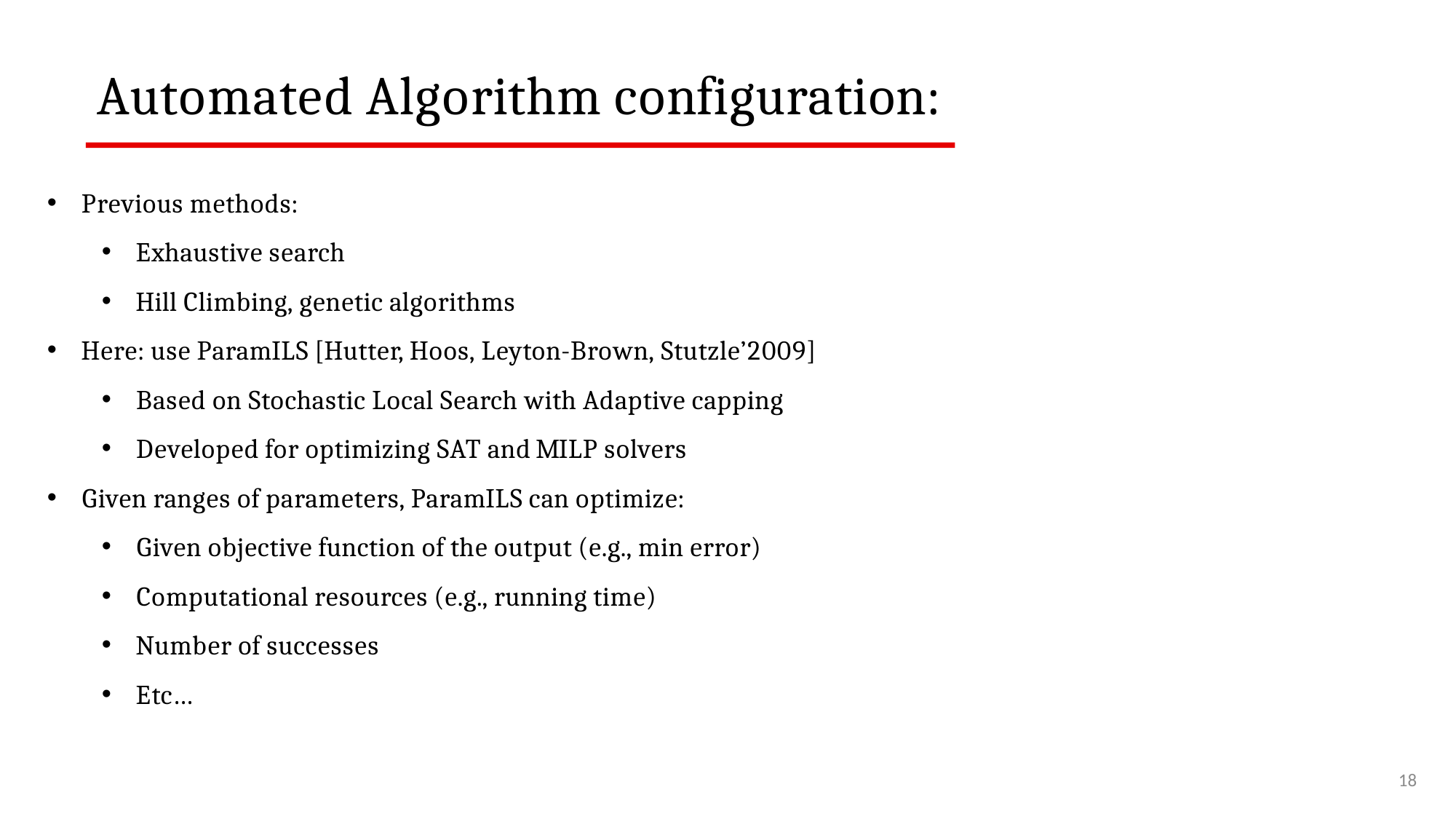

Automated Algorithm configuration:

Previous methods:
Exhaustive search
Hill Climbing, genetic algorithms
Here: use ParamILS [Hutter, Hoos, Leyton-Brown, Stutzle’2009]
Based on Stochastic Local Search with Adaptive capping
Developed for optimizing SAT and MILP solvers
Given ranges of parameters, ParamILS can optimize:
Given objective function of the output (e.g., min error)
Computational resources (e.g., running time)
Number of successes
Etc…

18